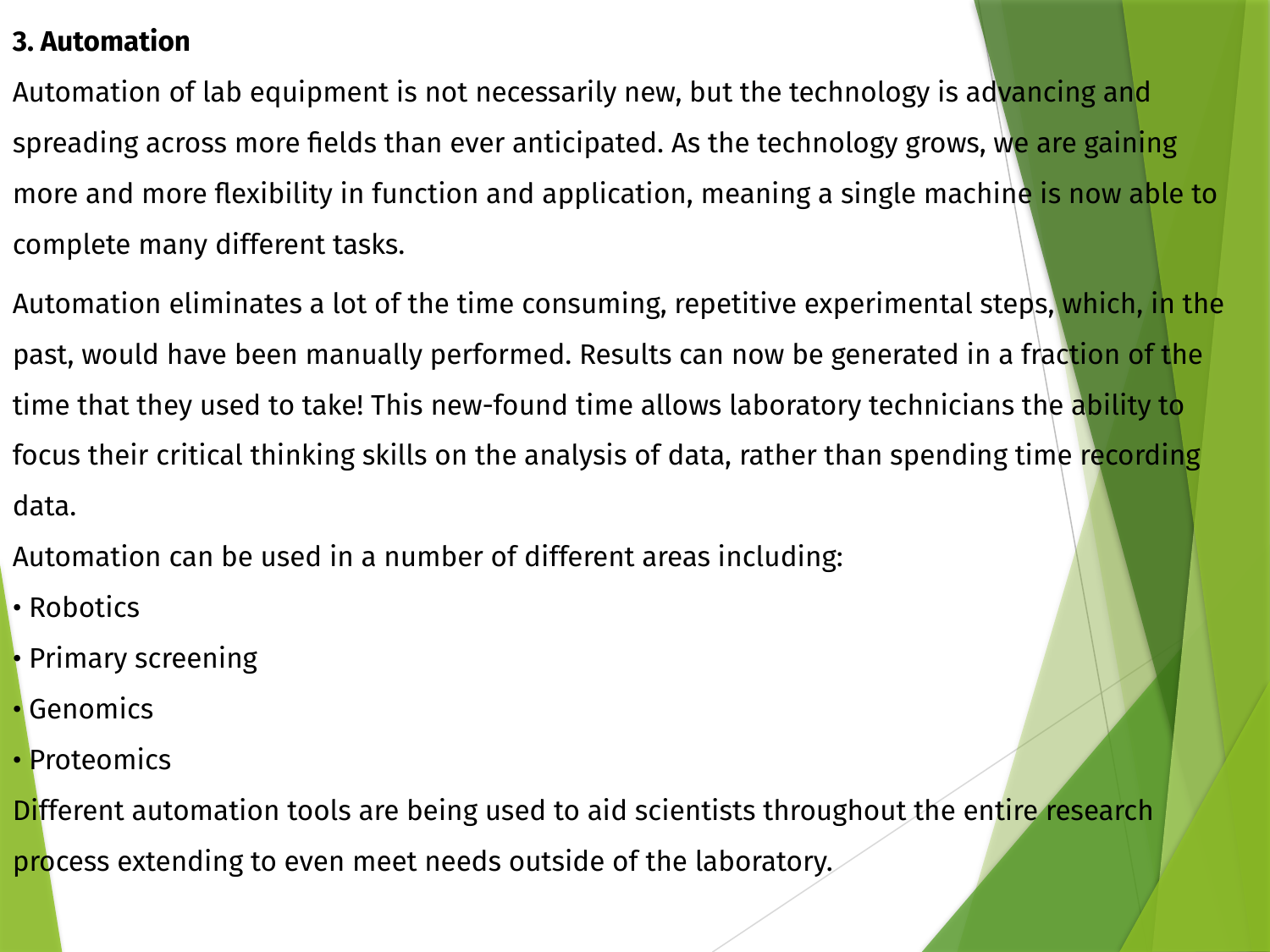

3. Automation
Automation of lab equipment is not necessarily new, but the technology is advancing and spreading across more fields than ever anticipated. As the technology grows, we are gaining more and more flexibility in function and application, meaning a single machine is now able to complete many different tasks.
Automation eliminates a lot of the time consuming, repetitive experimental steps, which, in the past, would have been manually performed. Results can now be generated in a fraction of the time that they used to take! This new-found time allows laboratory technicians the ability to focus their critical thinking skills on the analysis of data, rather than spending time recording data.
Automation can be used in a number of different areas including:
• Robotics
• Primary screening
• Genomics
• Proteomics
Different automation tools are being used to aid scientists throughout the entire research process extending to even meet needs outside of the laboratory.